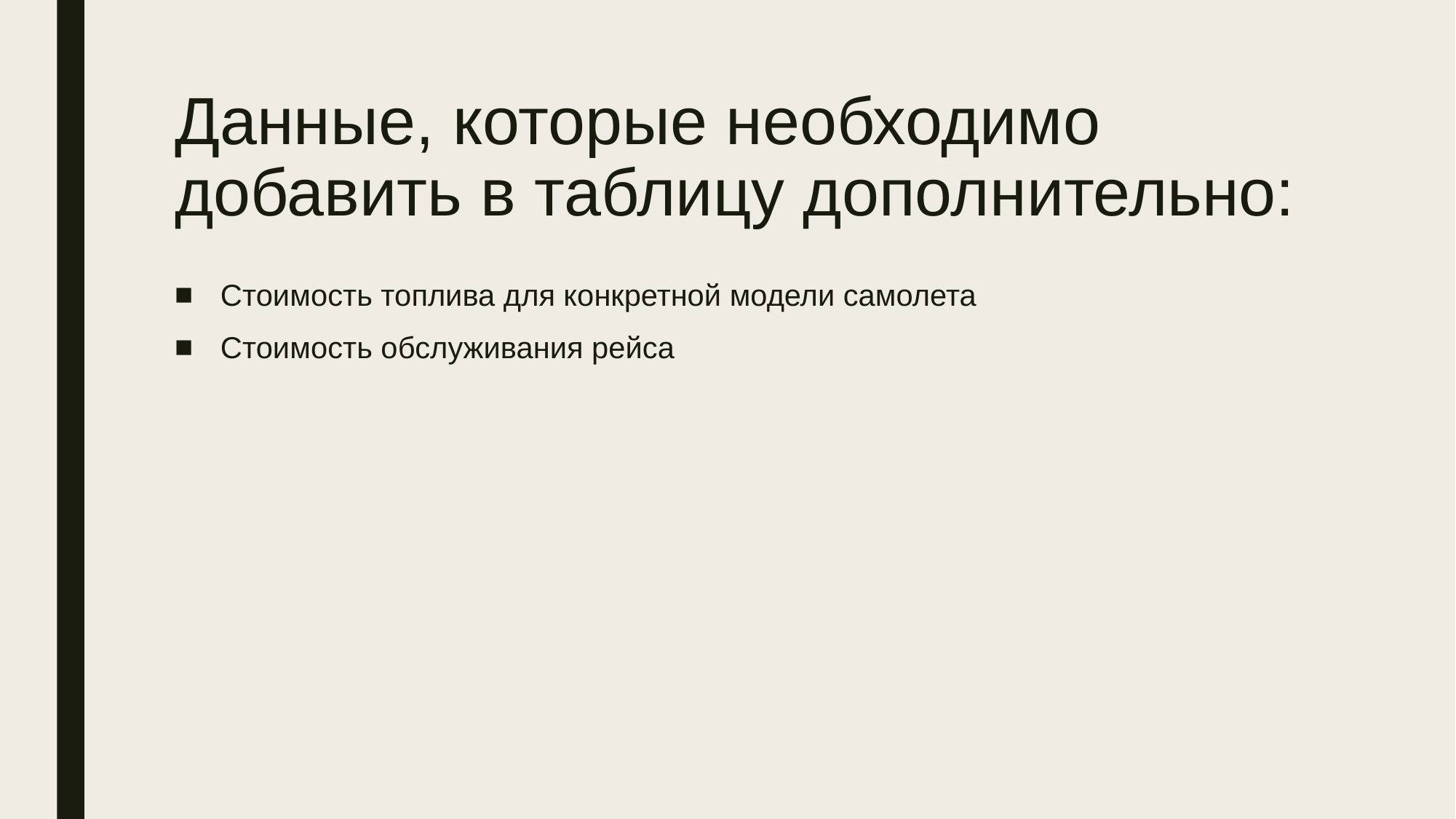

# Данные, которые необходимо добавить в таблицу дополнительно:
Стоимость топлива для конкретной модели самолета
Стоимость обслуживания рейса